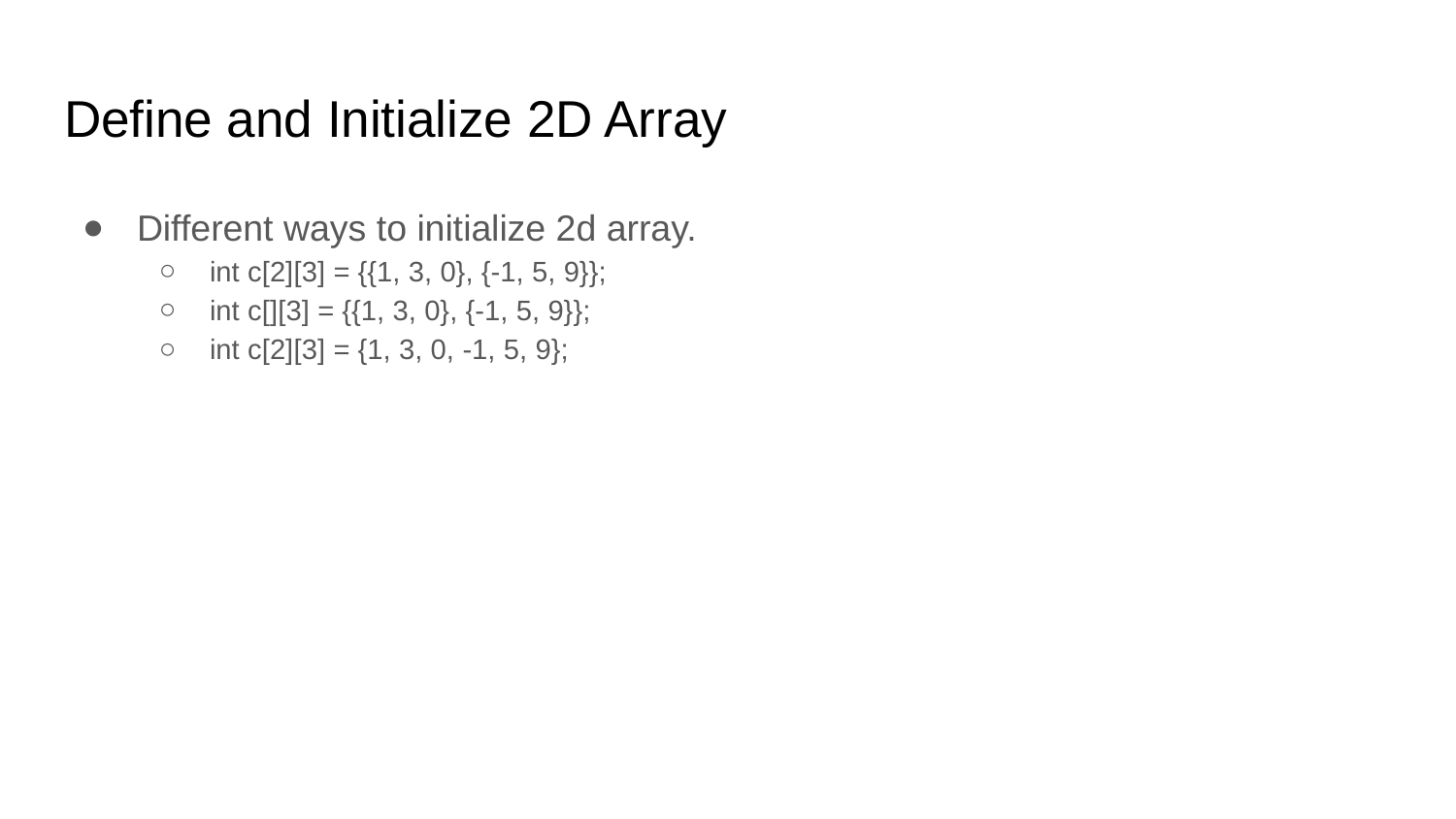

# Define and Initialize 2D Array
Different ways to initialize 2d array.
int c[2][3] = {{1, 3, 0}, {-1, 5, 9}};
int c[][3] = {{1, 3, 0}, {-1, 5, 9}};
int c[2][3] = {1, 3, 0, -1, 5, 9};